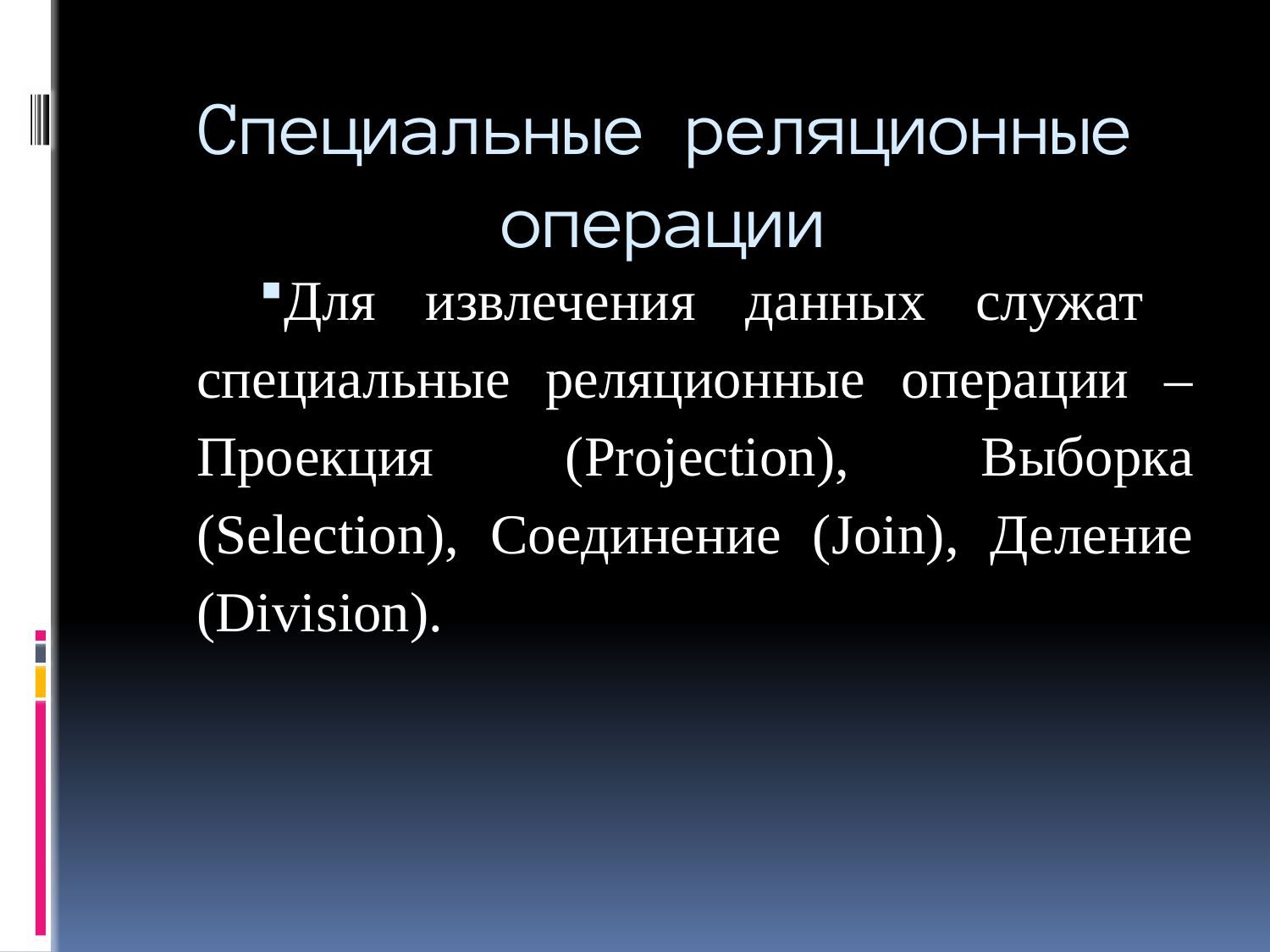

# Специальные реляционные операции
Для извлечения данных служат  специальные реляционные операции – Проекция (Projection), Выборка (Selection), Соединение (Join), Деление (Division).